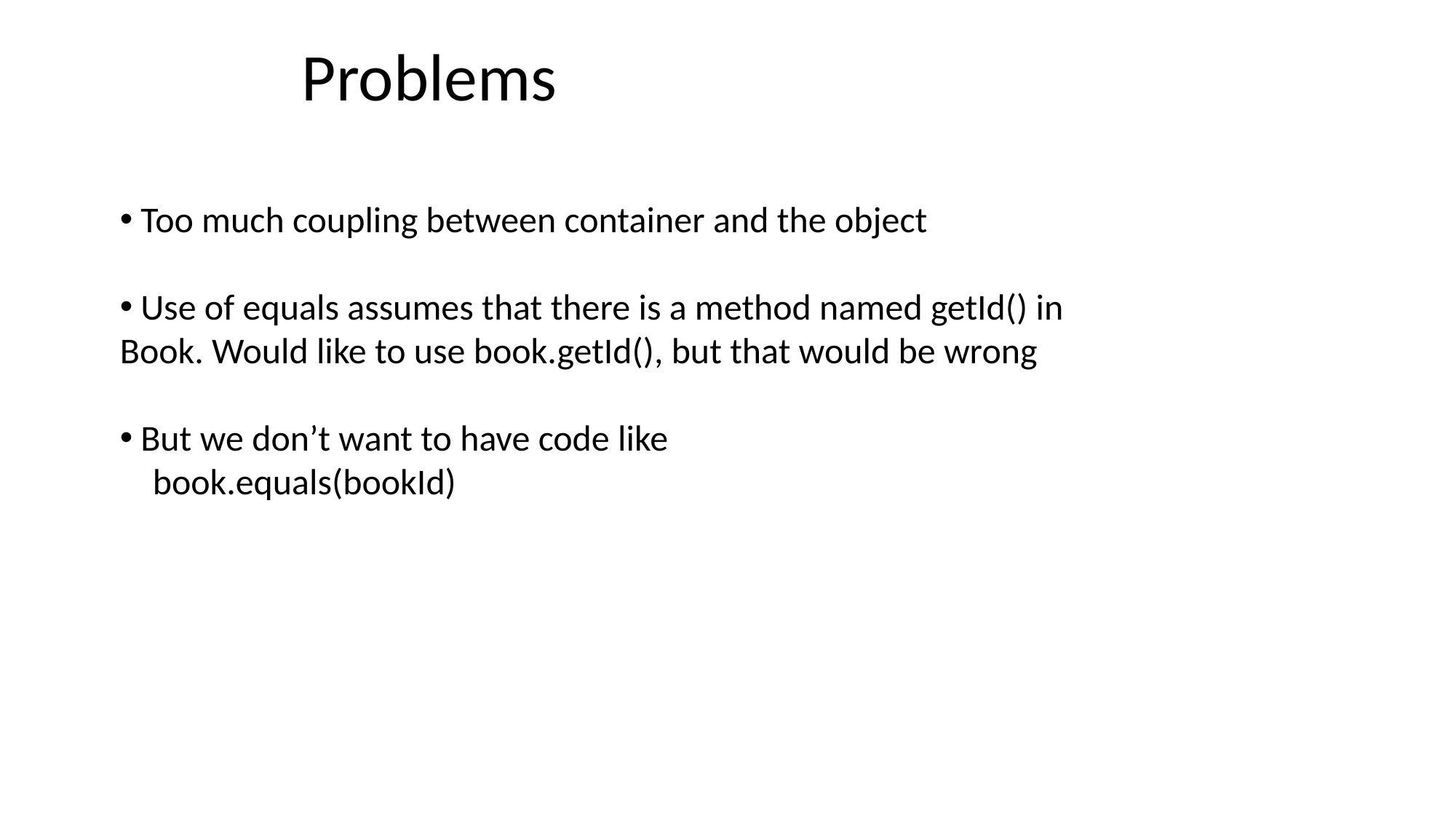

# Problems
 Too much coupling between container and the object

 Use of equals assumes that there is a method named getId() in  Book. Would like to use book.getId(), but that would be wrong

 But we don’t want to have code like
    book.equals(bookId)